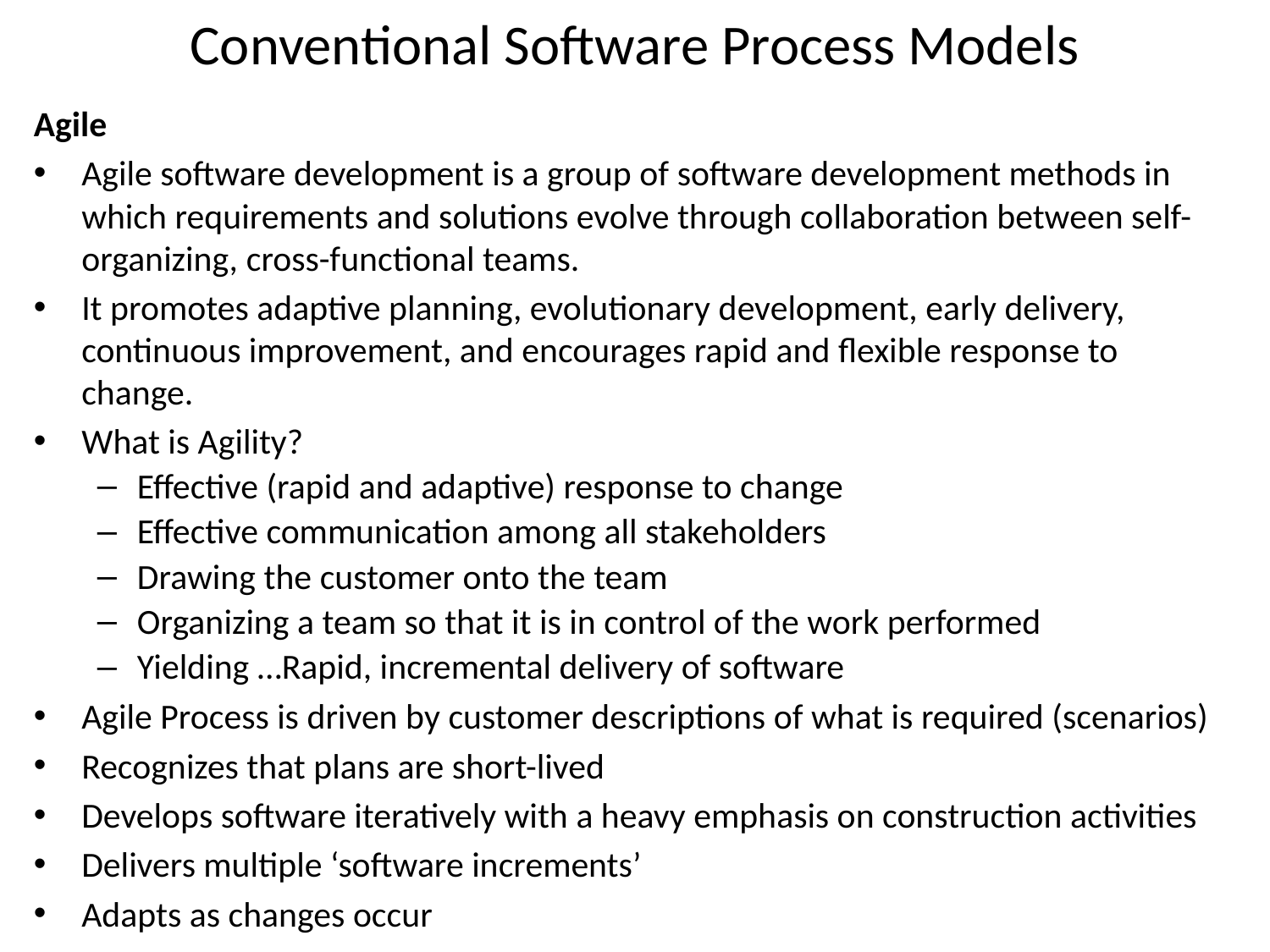

# Conventional Software Process Models
Agile
Agile software development is a group of software development methods in which requirements and solutions evolve through collaboration between self-organizing, cross-functional teams.
It promotes adaptive planning, evolutionary development, early delivery, continuous improvement, and encourages rapid and flexible response to change.
What is Agility?
Effective (rapid and adaptive) response to change
Effective communication among all stakeholders
Drawing the customer onto the team
Organizing a team so that it is in control of the work performed
Yielding …Rapid, incremental delivery of software
Agile Process is driven by customer descriptions of what is required (scenarios)
Recognizes that plans are short-lived
Develops software iteratively with a heavy emphasis on construction activities
Delivers multiple ‘software increments’
Adapts as changes occur